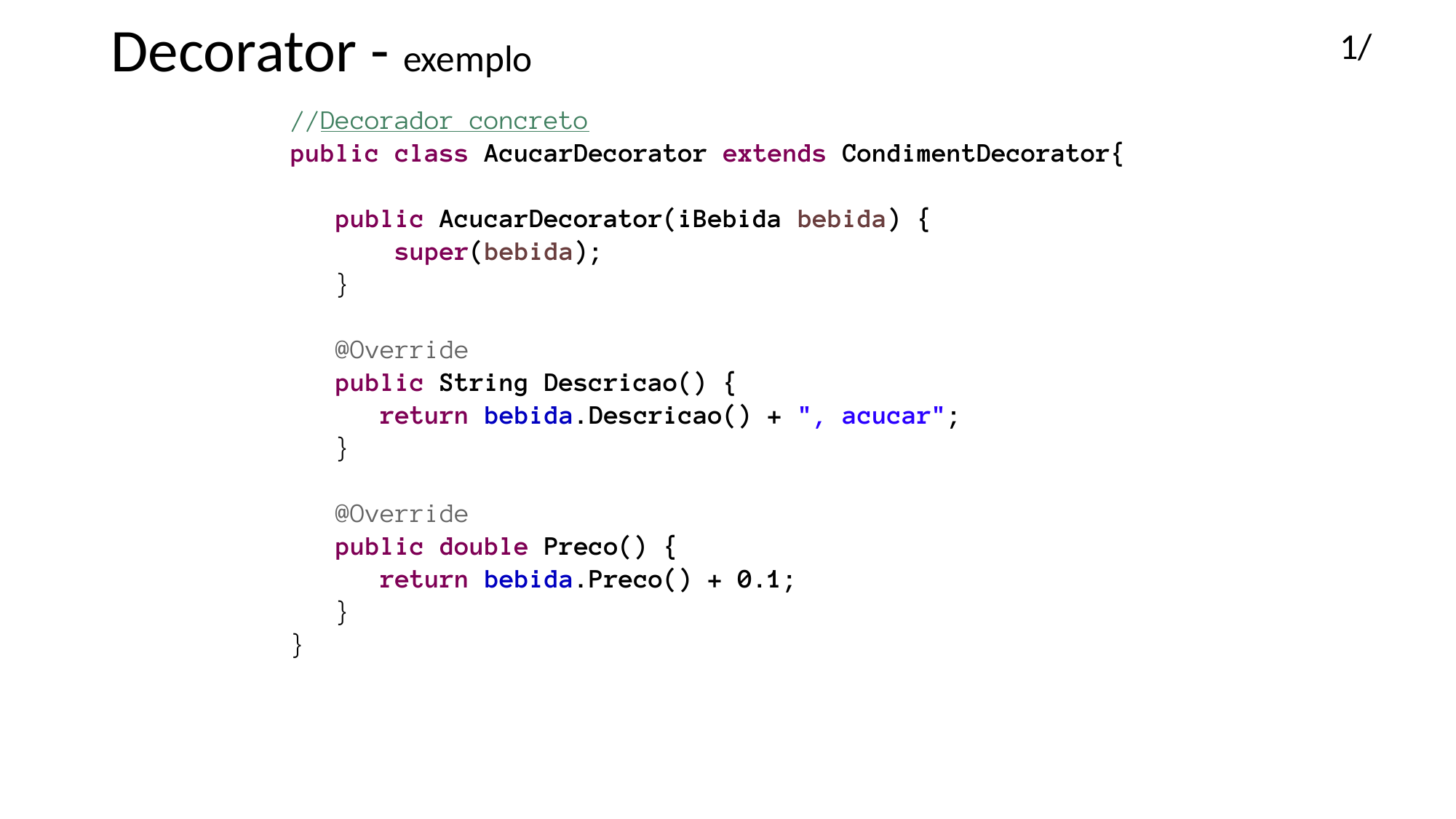

# Decorator - exemplo
1/
//Decorador concreto
public class AcucarDecorator extends CondimentDecorator{

   public AcucarDecorator(iBebida bebida) {
       super(bebida);
   }

   @Override
   public String Descricao() {
      return bebida.Descricao() + ", acucar";
   }

   @Override
   public double Preco() {
      return bebida.Preco() + 0.1;
   }
}